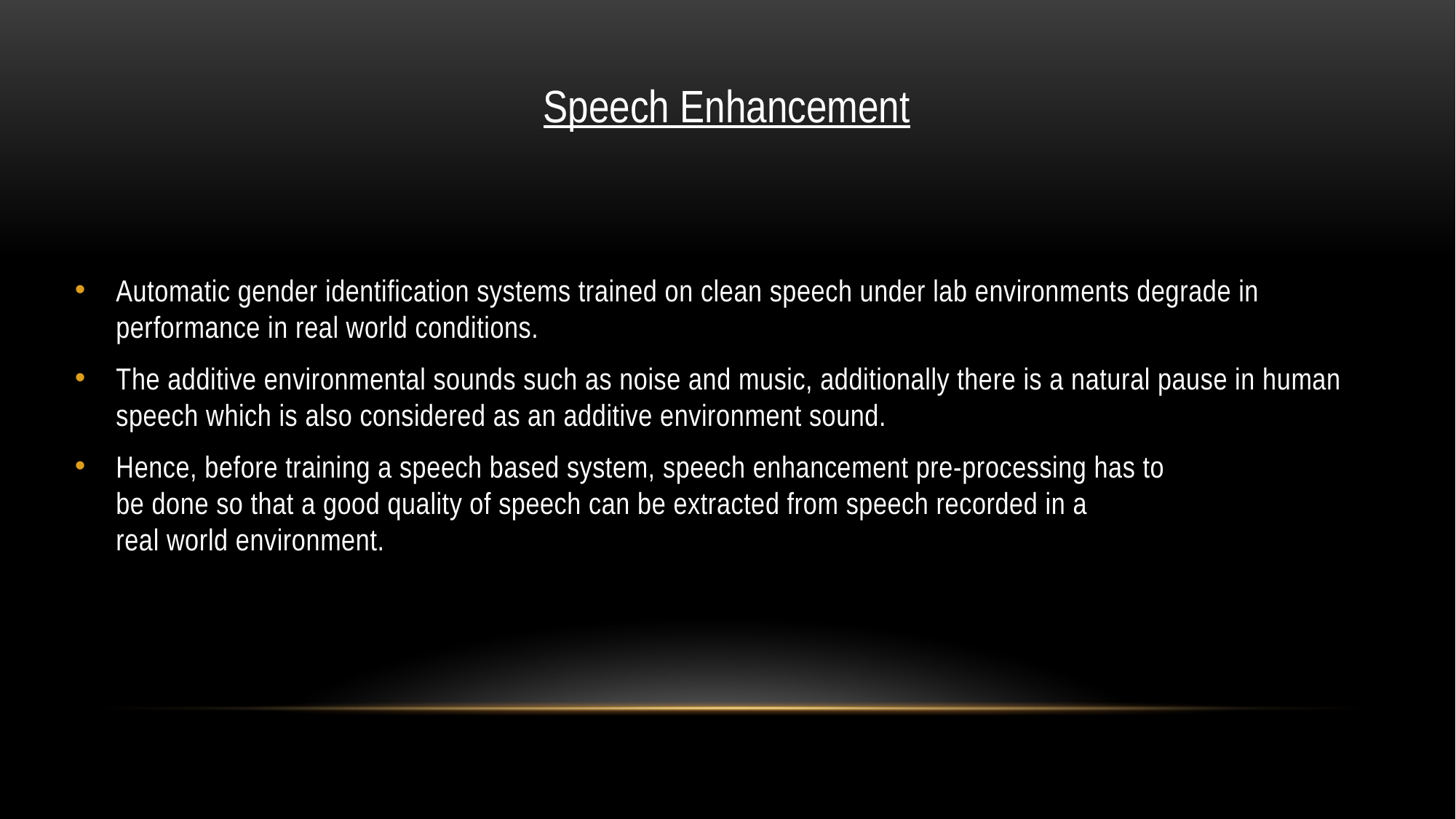

Speech Enhancement
Automatic gender identification systems trained on clean speech under lab environments degrade in performance in real world conditions.
The additive environmental sounds such as noise and music, additionally there is a natural pause in human speech which is also considered as an additive environment sound.
Hence, before training a speech based system, speech enhancement pre-processing has to
be done so that a good quality of speech can be extracted from speech recorded in a
real world environment.